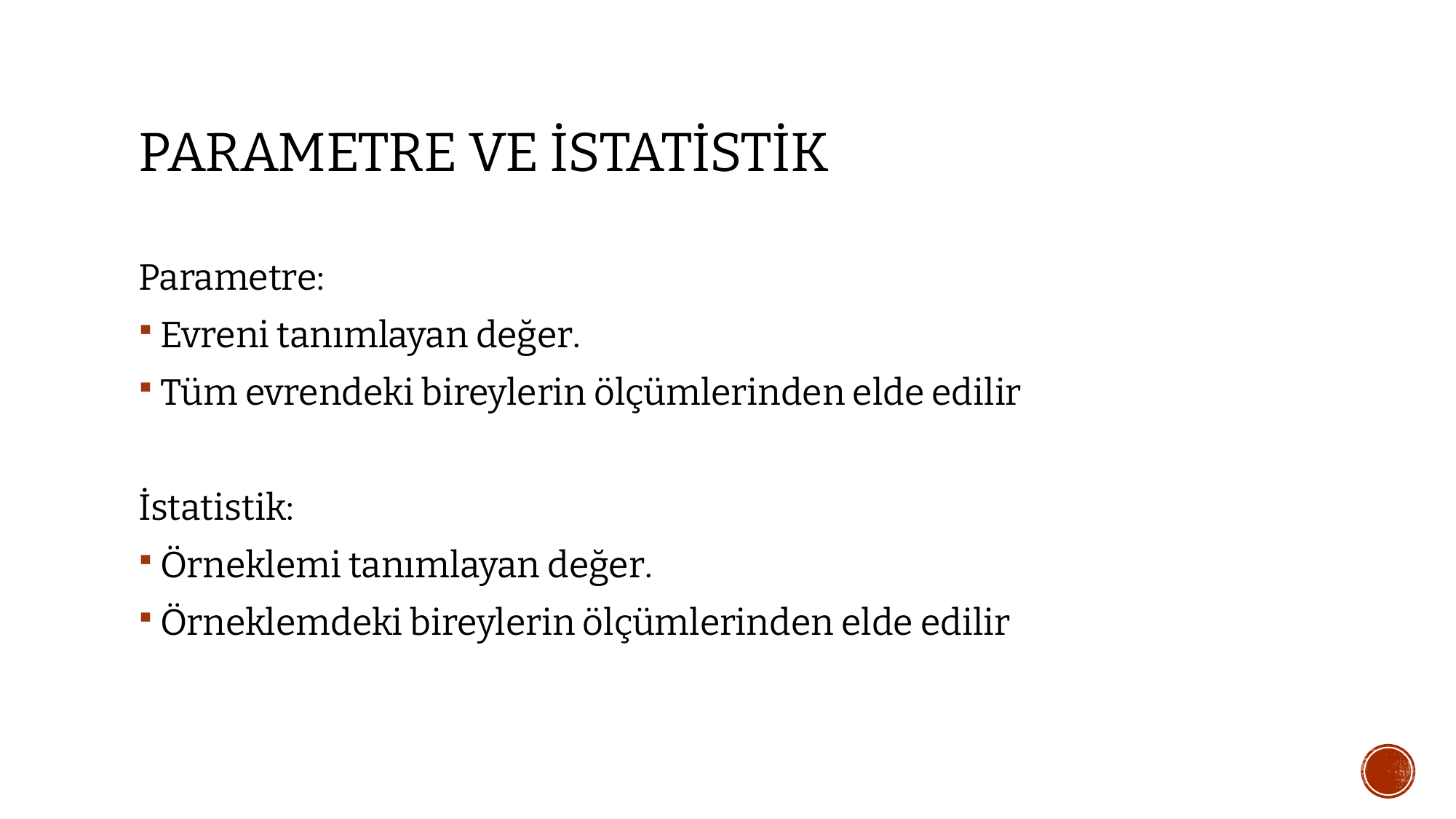

# Parametre ve istatistik
Parametre:
Evreni tanımlayan değer.
Tüm evrendeki bireylerin ölçümlerinden elde edilir

İstatistik:
Örneklemi tanımlayan değer.
Örneklemdeki bireylerin ölçümlerinden elde edilir